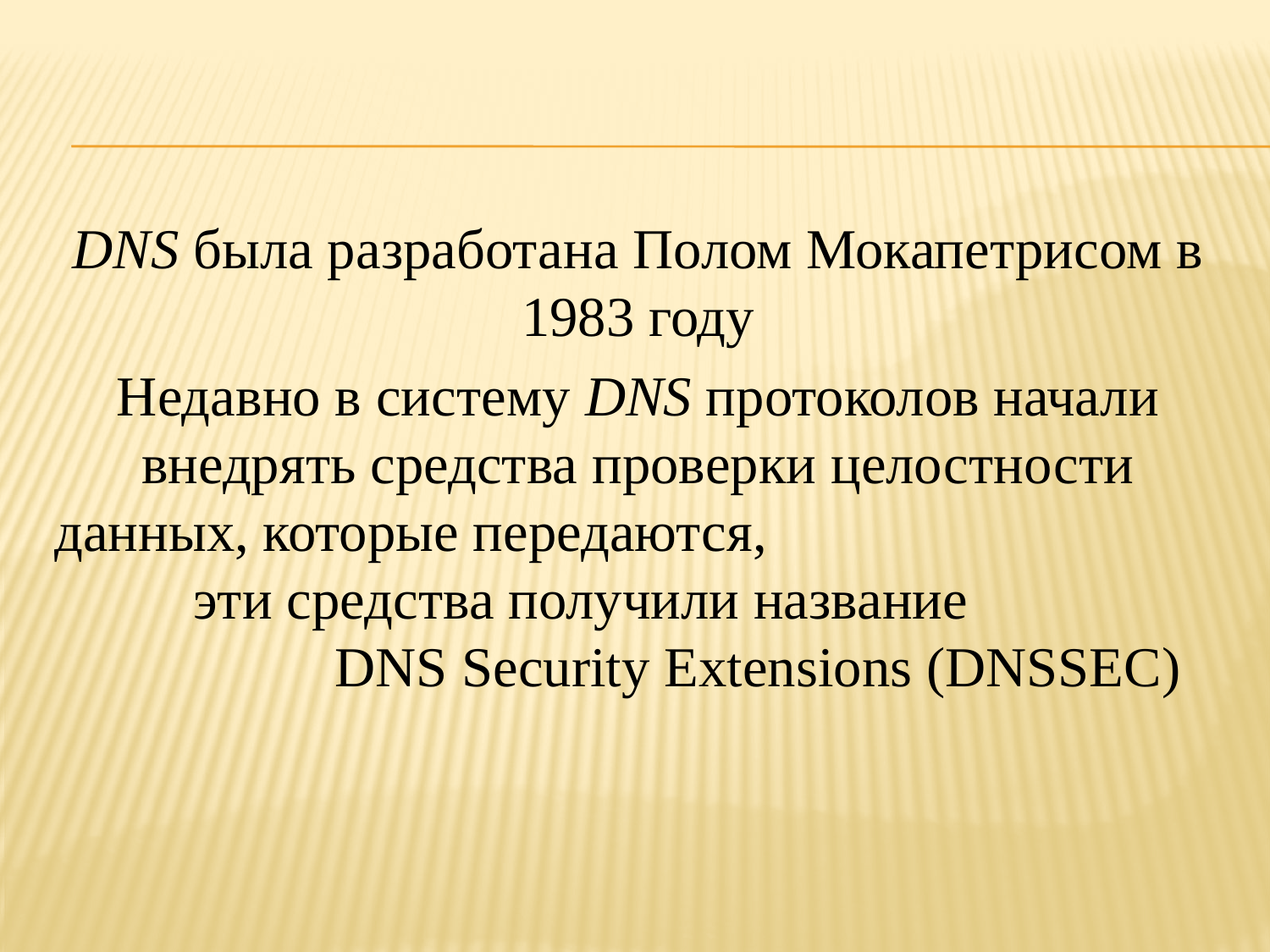

DNS была разработана Полом Мокапетрисом в 1983 году
Недавно в систему DNS протоколов начали внедрять средства проверки целостности данных, которые передаются,                                           эти средства получили название                                    DNS Security Extensions (DNSSEC)